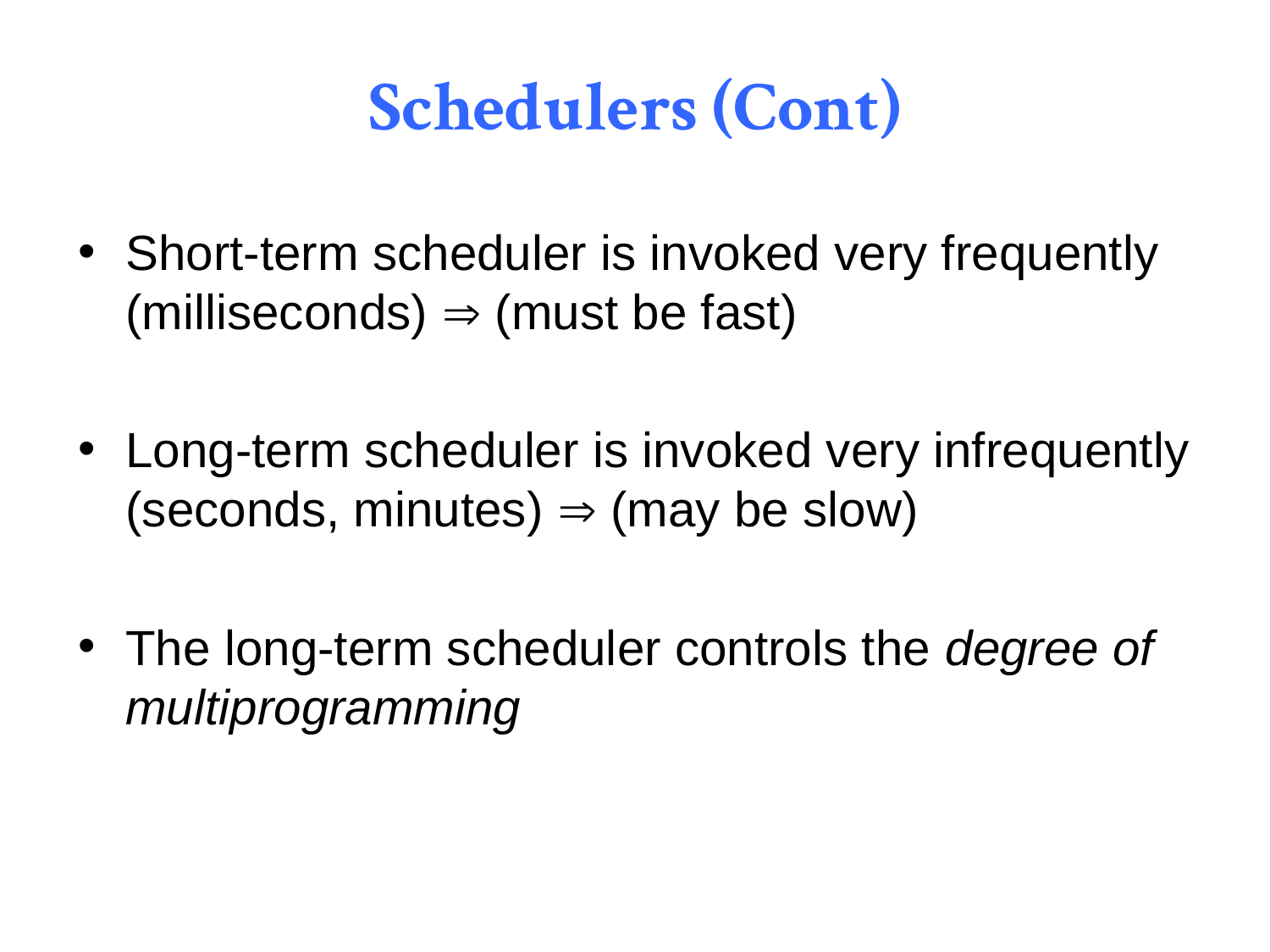

Schedulers (Cont)
Short-term scheduler is invoked very frequently (milliseconds) ⇒ (must be fast)

Long-term scheduler is invoked very infrequently (seconds, minutes) ⇒ (may be slow)

The long-term scheduler controls the degree of multiprogramming